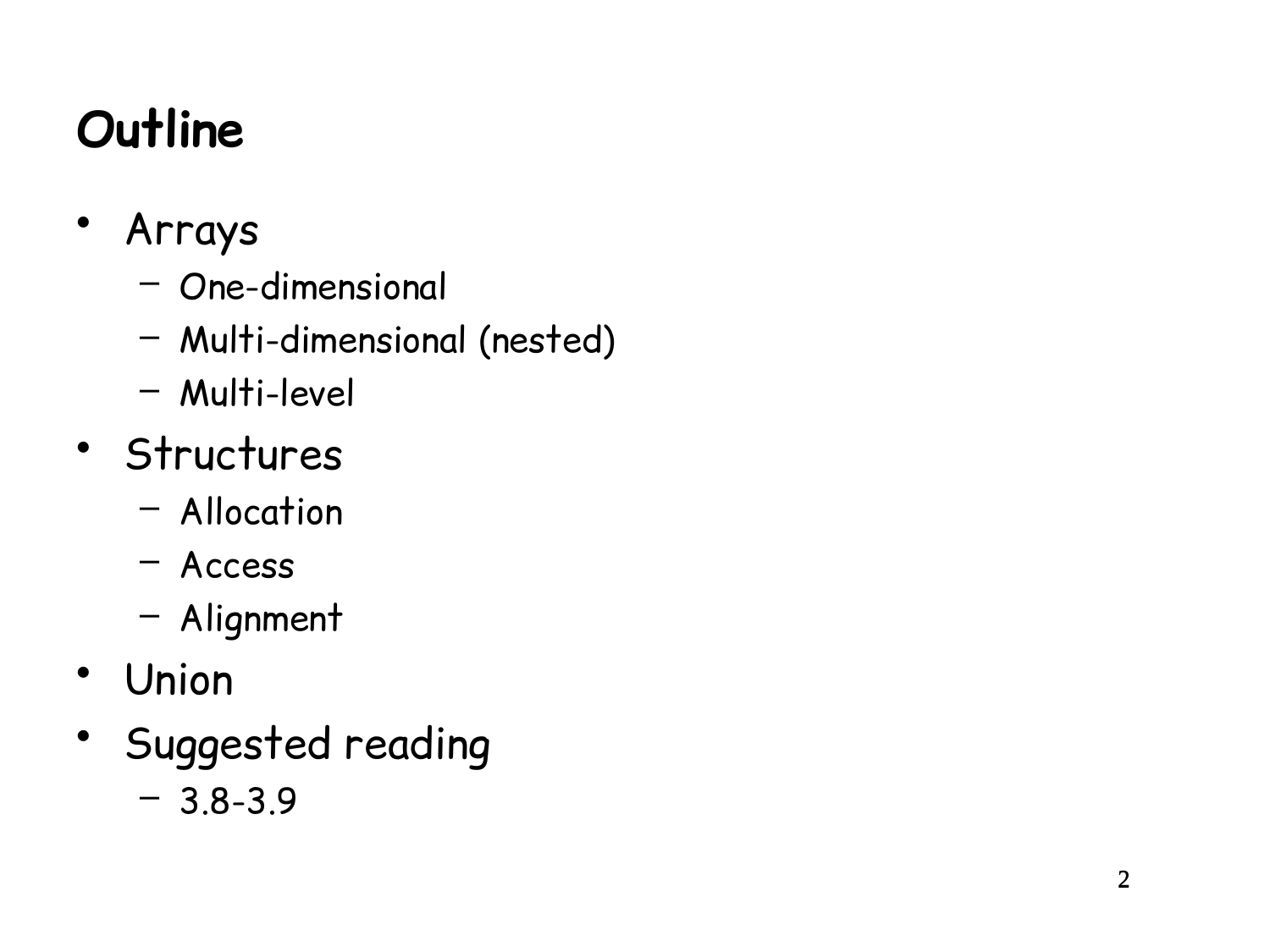

Outline
Arrays
One-dimensional
Multi-dimensional (nested)
Multi-level
Structures
Allocation
Access
Alignment
Union
Suggested reading
3.8-3.9
2
2